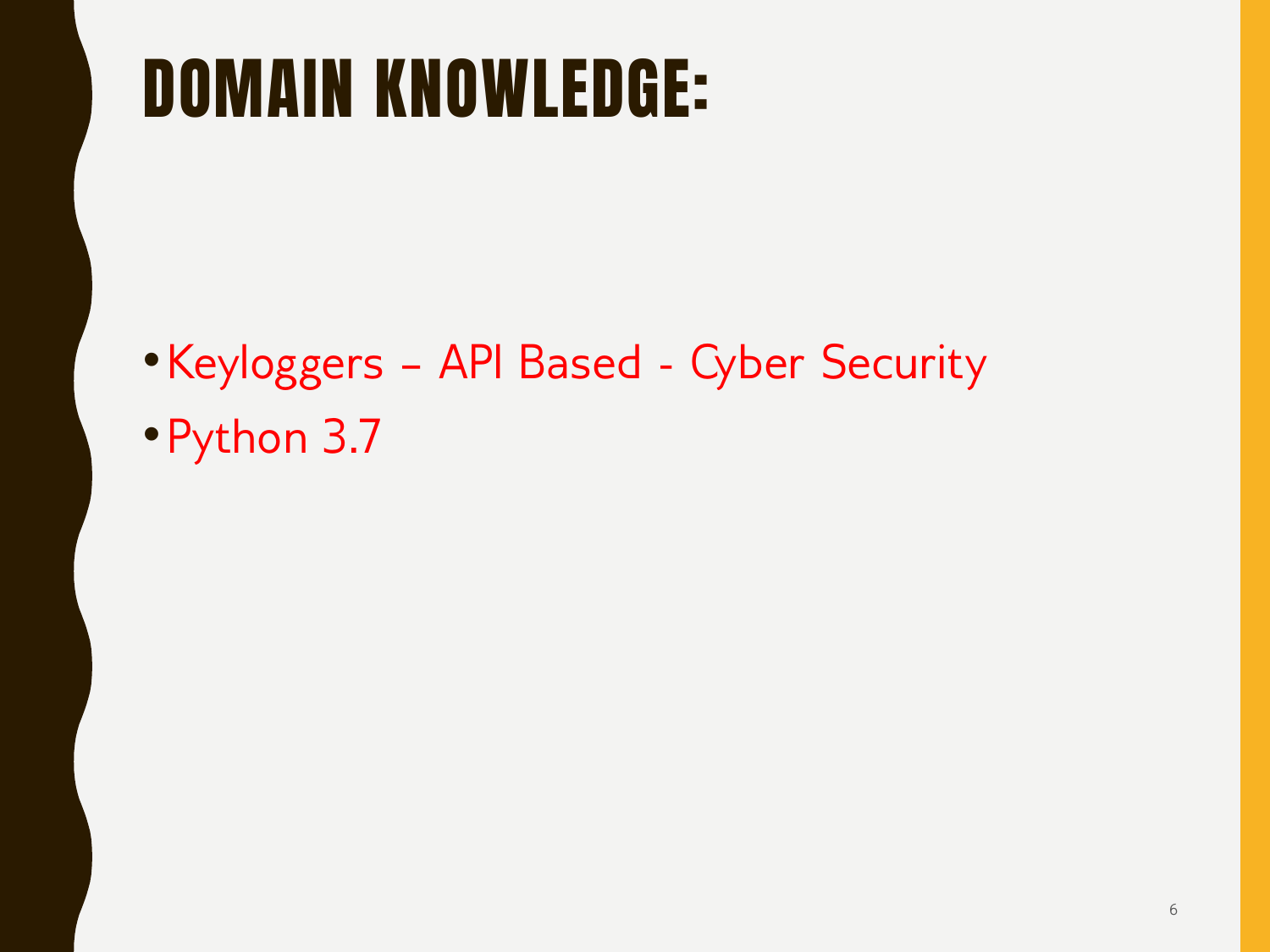

# Domain knowledge:
Keyloggers – API Based - Cyber Security
Python 3.7

6